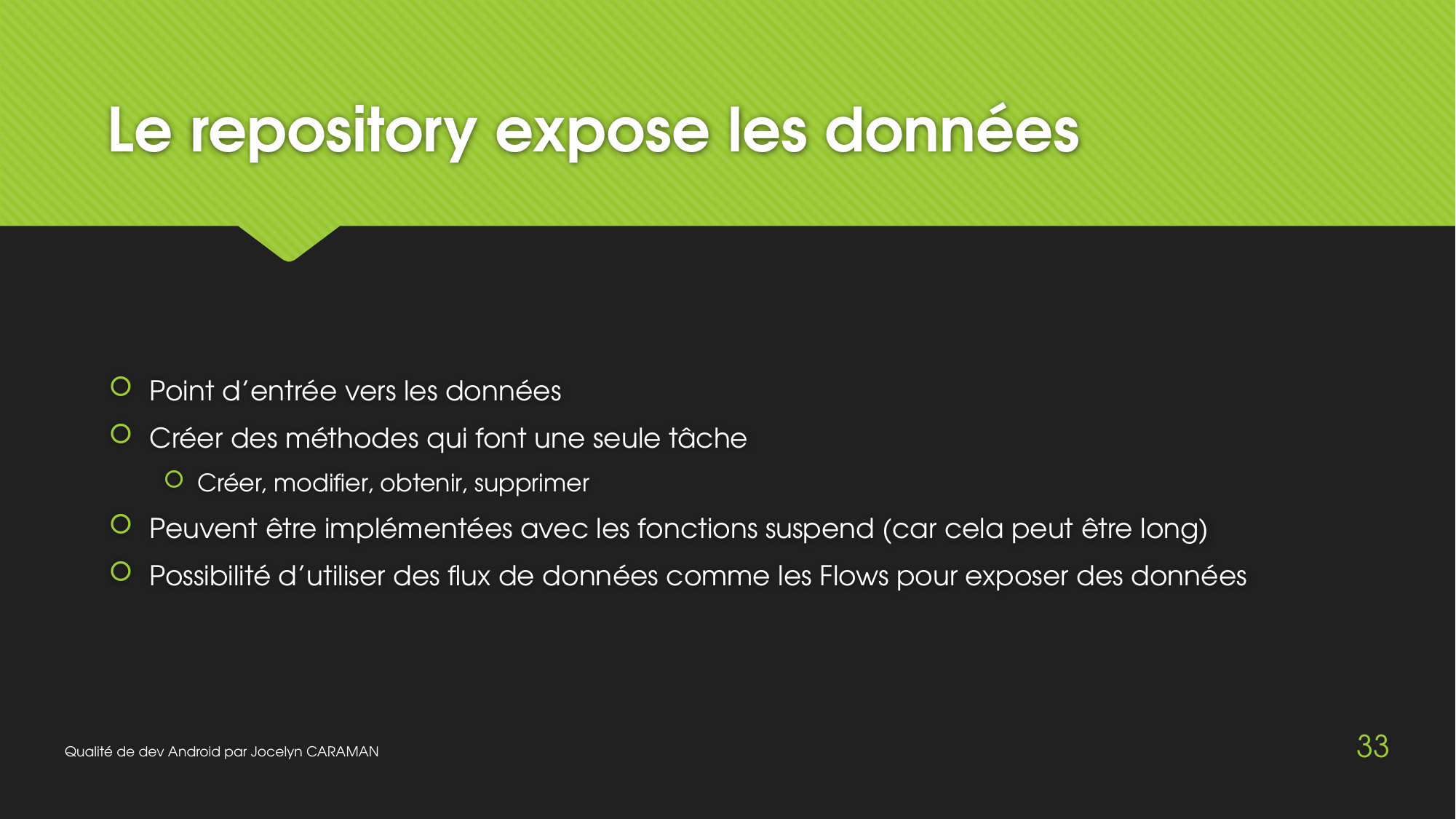

# Le repository expose les données
Point d’entrée vers les données
Créer des méthodes qui font une seule tâche
Créer, modifier, obtenir, supprimer
Peuvent être implémentées avec les fonctions suspend (car cela peut être long)
Possibilité d’utiliser des flux de données comme les Flows pour exposer des données
33
Qualité de dev Android par Jocelyn CARAMAN